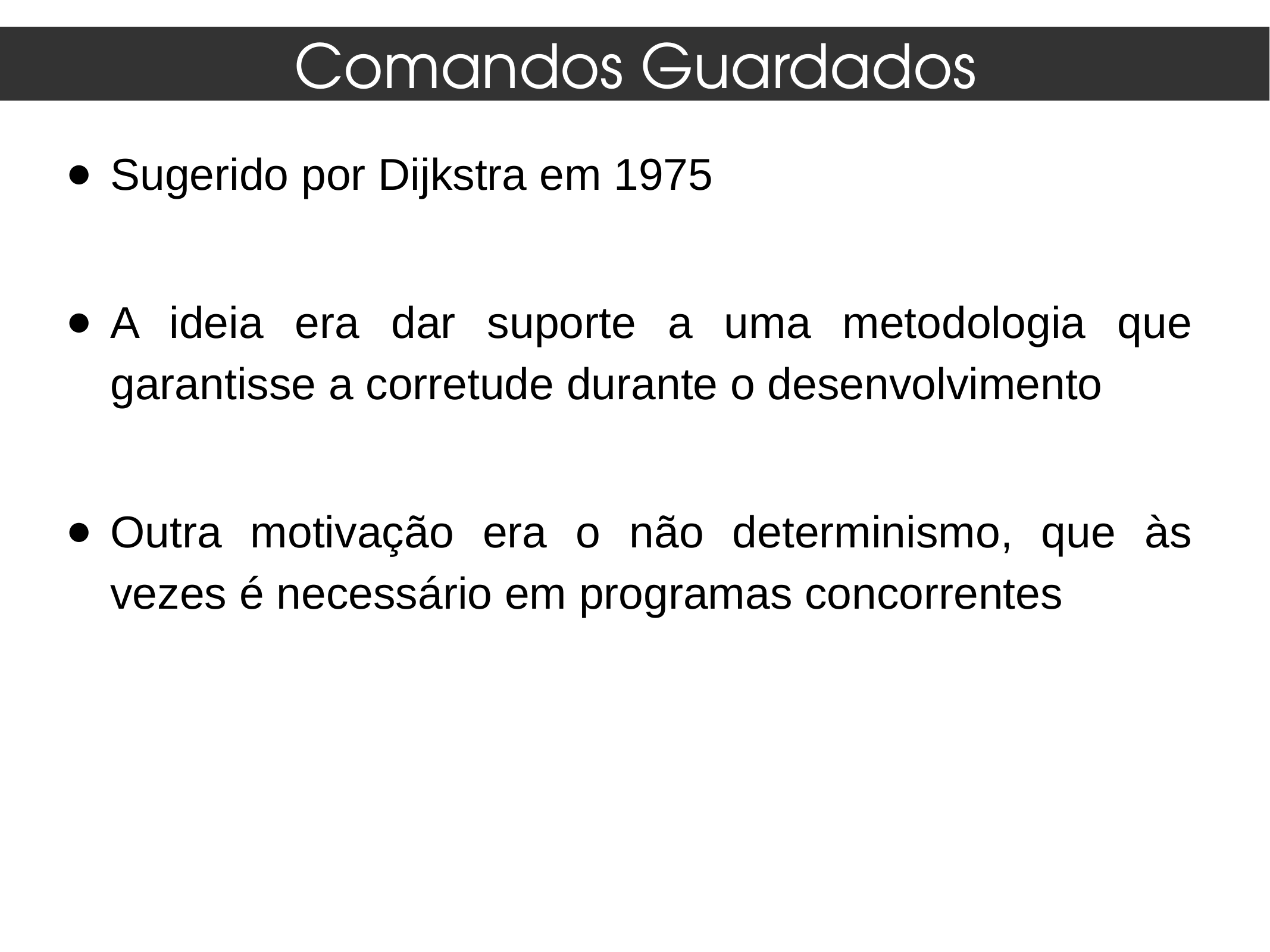

Comandos Guardados
Sugerido por Dijkstra em 1975

A ideia era dar suporte a uma metodologia que garantisse a corretude durante o desenvolvimento

Outra motivação era o não determinismo, que às vezes é necessário em programas concorrentes